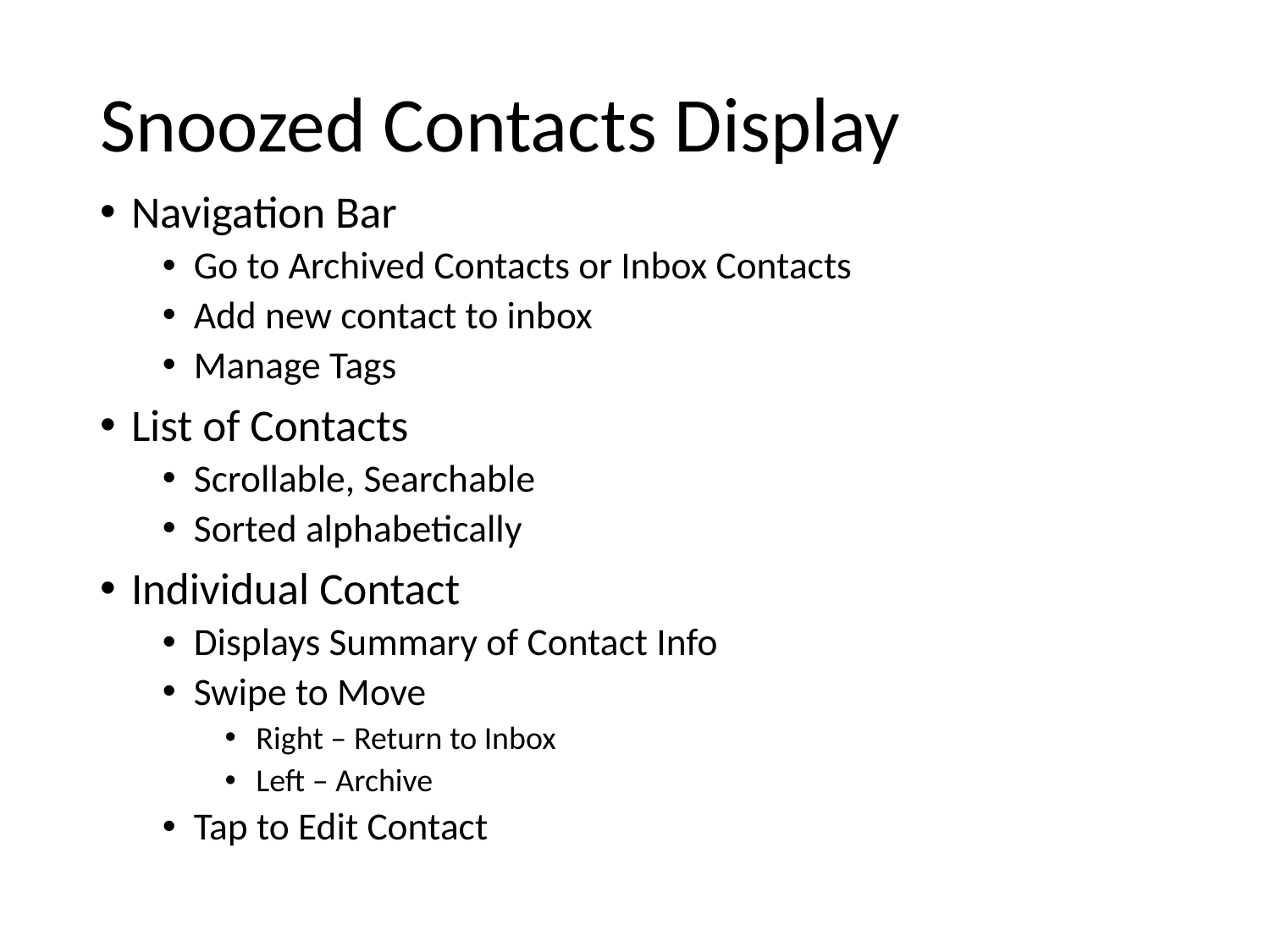

# Snoozed Contacts Display
Navigation Bar
Go to Archived Contacts or Inbox Contacts
Add new contact to inbox
Manage Tags
List of Contacts
Scrollable, Searchable
Sorted alphabetically
Individual Contact
Displays Summary of Contact Info
Swipe to Move
Right – Return to Inbox
Left – Archive
Tap to Edit Contact